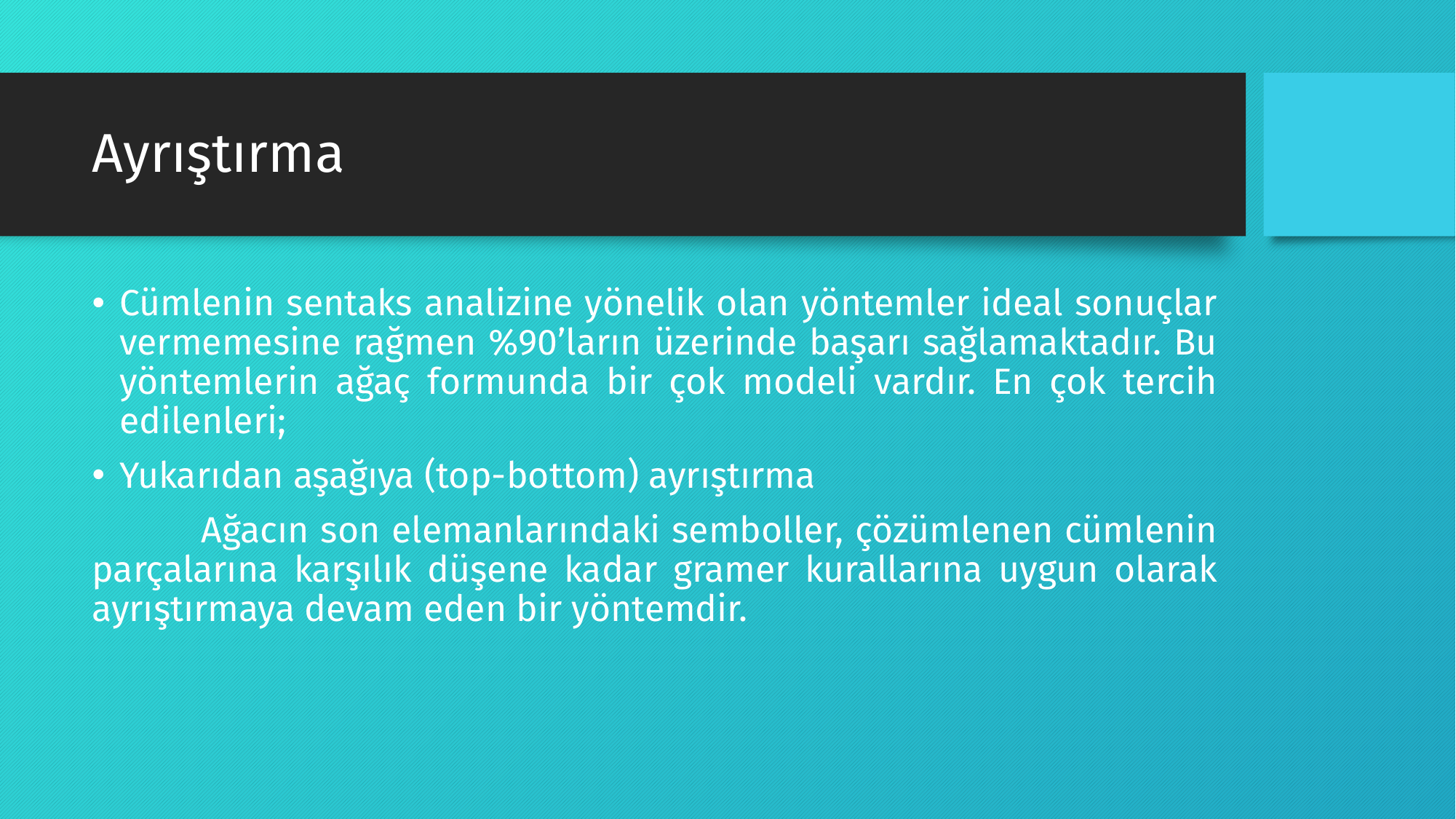

# Ayrıştırma
Cümlenin sentaks analizine yönelik olan yöntemler ideal sonuçlar vermemesine rağmen %90’ların üzerinde başarı sağlamaktadır. Bu yöntemlerin ağaç formunda bir çok modeli vardır. En çok tercih edilenleri;
Yukarıdan aşağıya (top-bottom) ayrıştırma
	Ağacın son elemanlarındaki semboller, çözümlenen cümlenin parçalarına karşılık düşene kadar gramer kurallarına uygun olarak ayrıştırmaya devam eden bir yöntemdir.